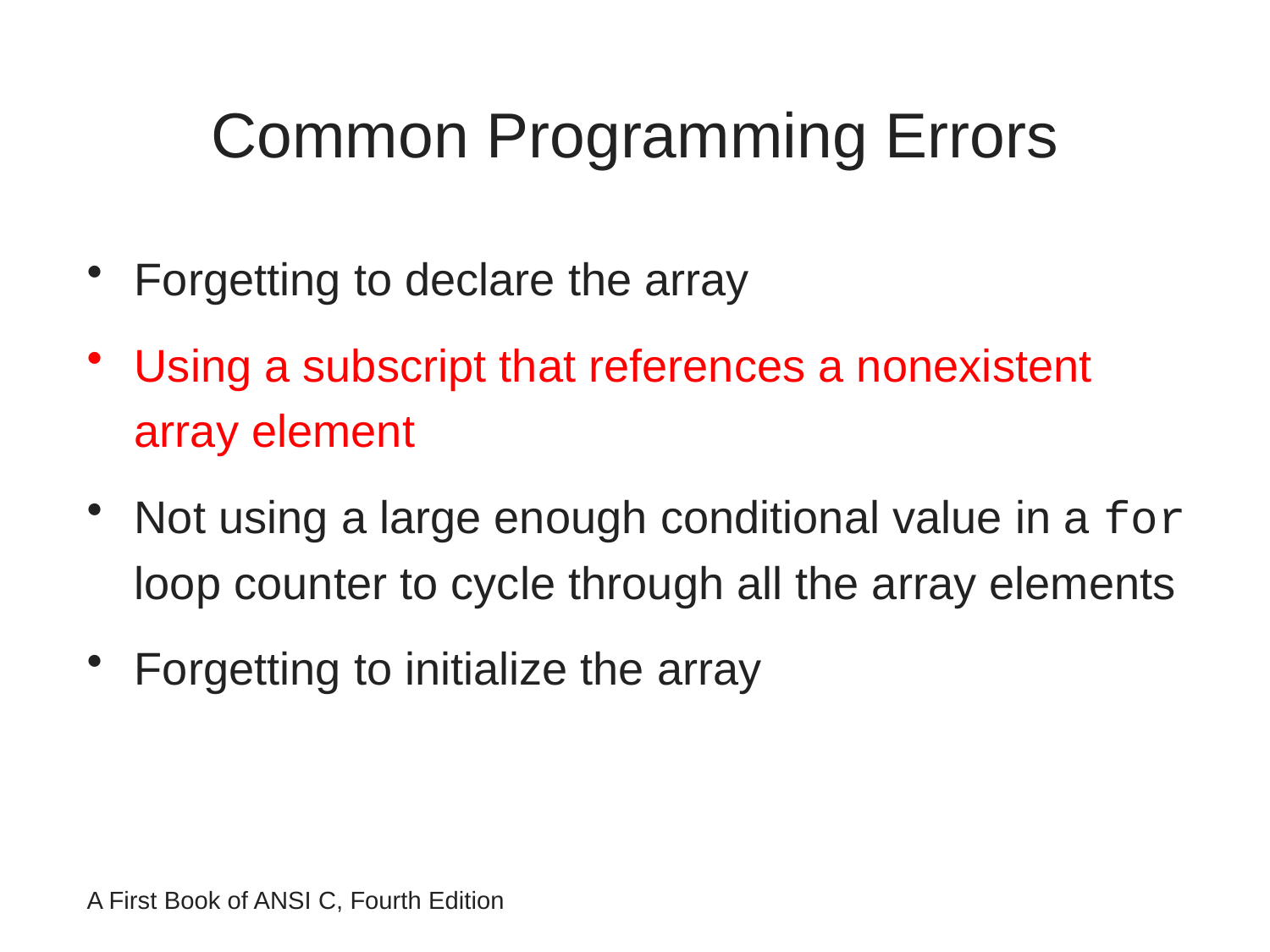

# Common Programming Errors
Forgetting to declare the array
Using a subscript that references a nonexistent array element
Not using a large enough conditional value in a for loop counter to cycle through all the array elements
Forgetting to initialize the array
A First Book of ANSI C, Fourth Edition
69